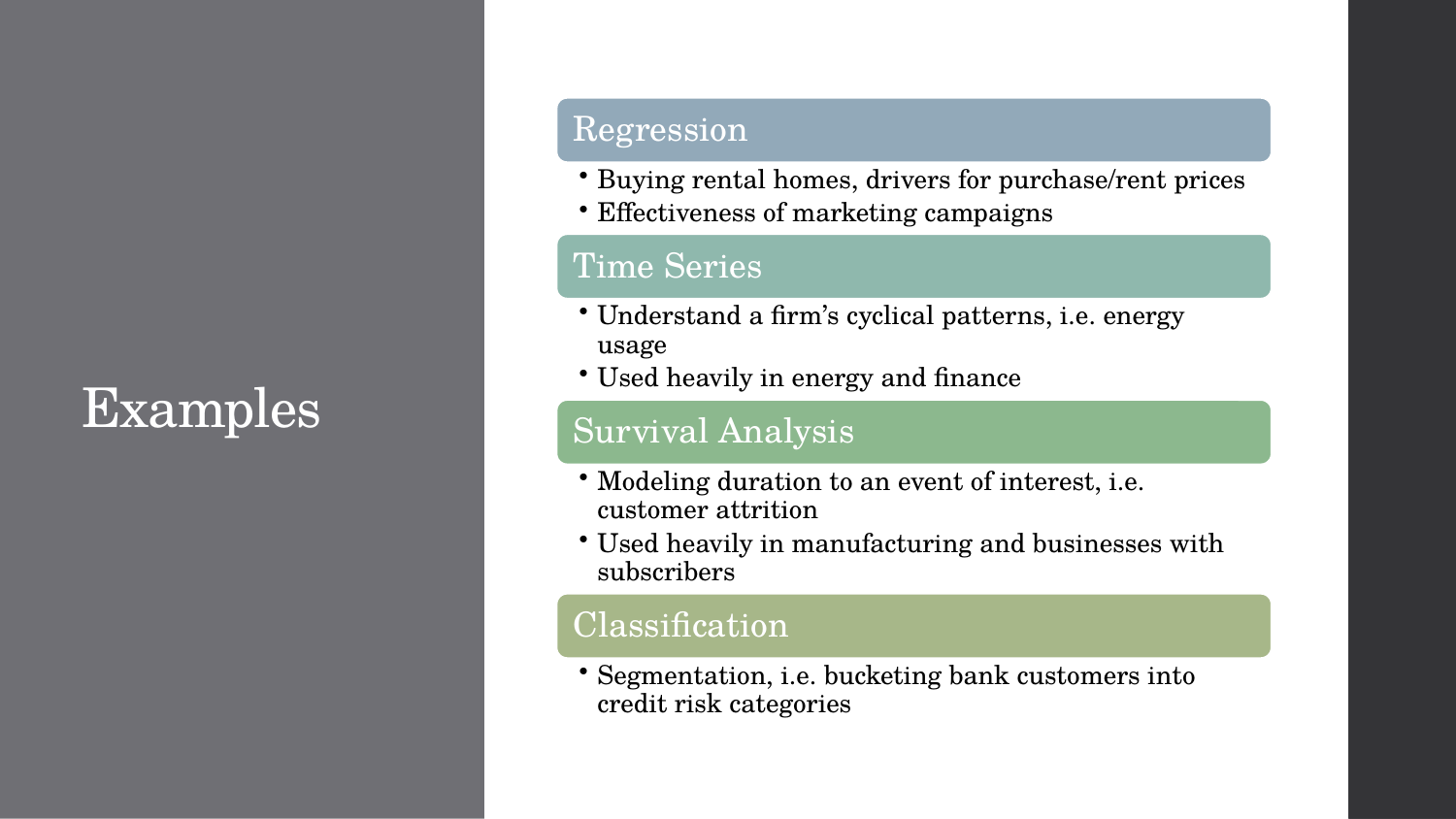

Regression
Buying rental homes, drivers for purchase/rent prices
Effectiveness of marketing campaigns
Time Series
Understand a firm’s cyclical patterns, i.e. energy usage
Used heavily in energy and finance
Survival Analysis
Modeling duration to an event of interest, i.e. customer attrition
Used heavily in manufacturing and businesses with subscribers
Classification
Segmentation, i.e. bucketing bank customers into credit risk categories
# Examples